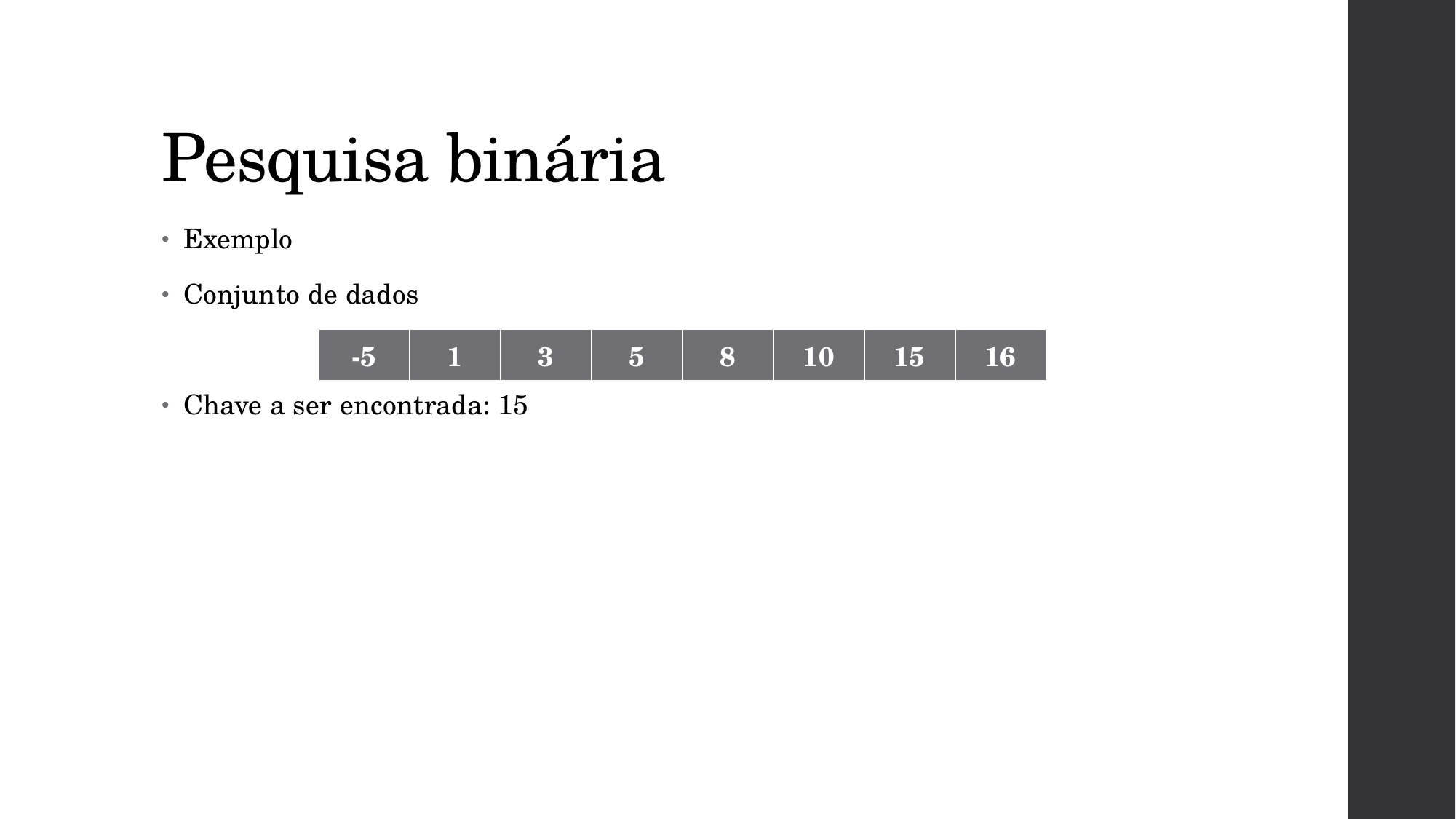

# Pesquisa binária
Exemplo
Conjunto de dados

Chave a ser encontrada: 15

| -5 | 1 | 3 | 5 | 8 | 10 | 15 | 16 |
| --- | --- | --- | --- | --- | --- | --- | --- |